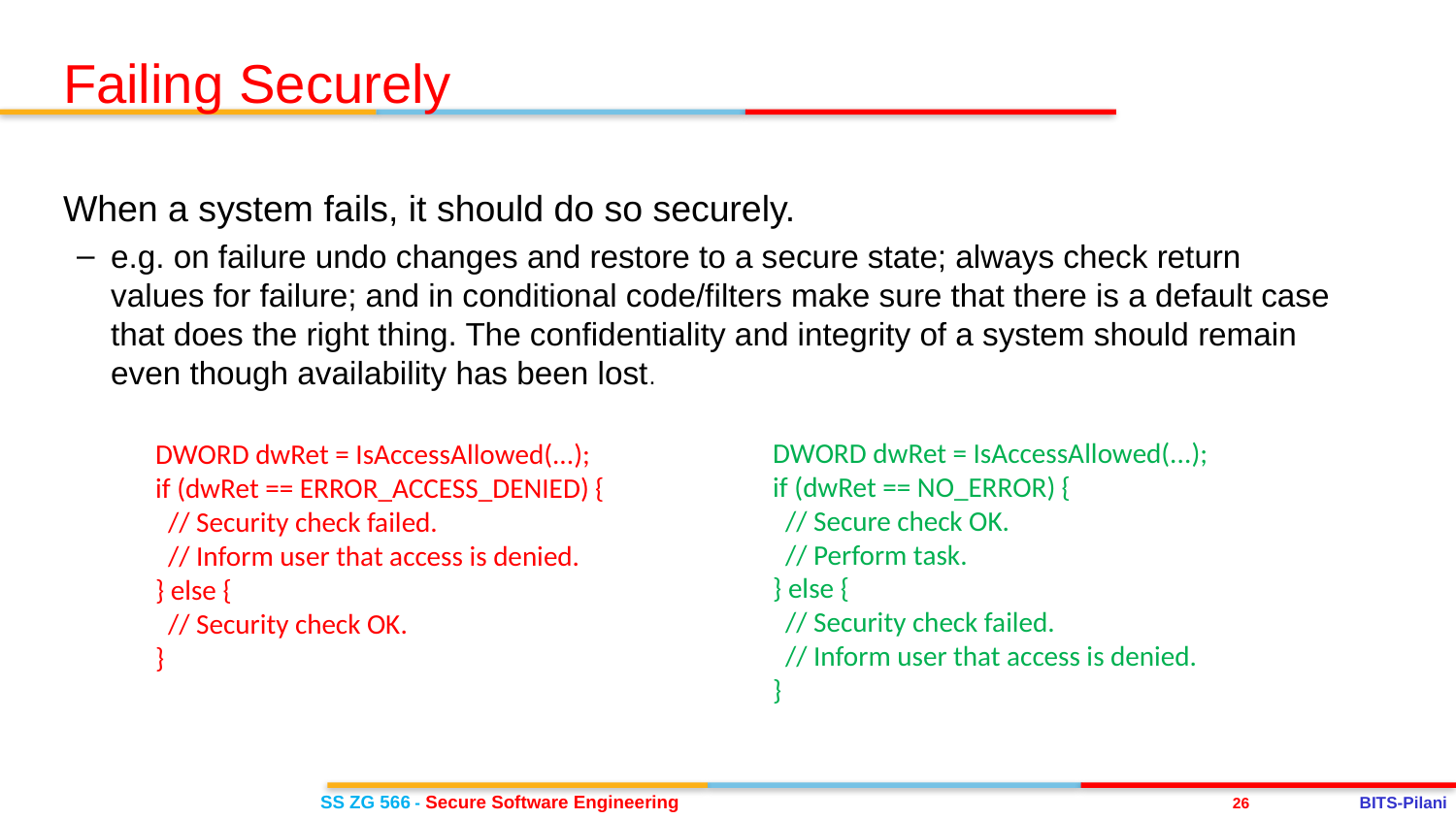

Failing Securely
When a system fails, it should do so securely.
e.g. on failure undo changes and restore to a secure state; always check return values for failure; and in conditional code/filters make sure that there is a default case that does the right thing. The confidentiality and integrity of a system should remain even though availability has been lost.
DWORD dwRet = IsAccessAllowed(...);
if (dwRet == NO_ERROR) {
  // Secure check OK.
  // Perform task.
} else {
  // Security check failed.
  // Inform user that access is denied.
}
DWORD dwRet = IsAccessAllowed(...);
if (dwRet == ERROR_ACCESS_DENIED) {
  // Security check failed.
  // Inform user that access is denied.
} else {
  // Security check OK.
}